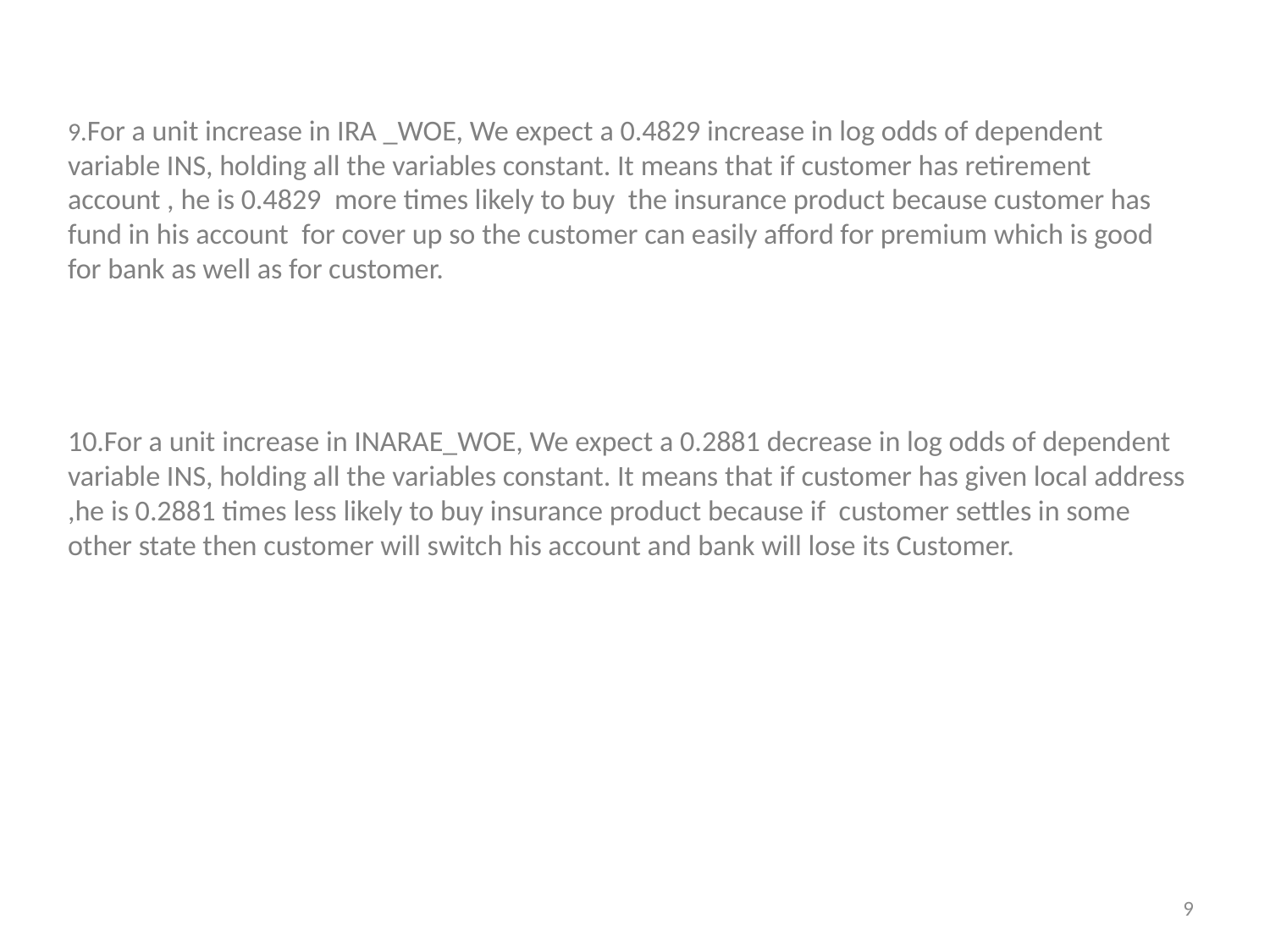

# 9.For a unit increase in IRA _WOE, We expect a 0.4829 increase in log odds of dependent variable INS, holding all the variables constant. It means that if customer has retirement account , he is 0.4829  more times likely to buy  the insurance product because customer has fund in his account  for cover up so the customer can easily afford for premium which is good for bank as well as for customer. 10.For a unit increase in INARAE_WOE, We expect a 0.2881 decrease in log odds of dependent variable INS, holding all the variables constant. It means that if customer has given local address ,he is 0.2881 times less likely to buy insurance product because if  customer settles in some other state then customer will switch his account and bank will lose its Customer.
9